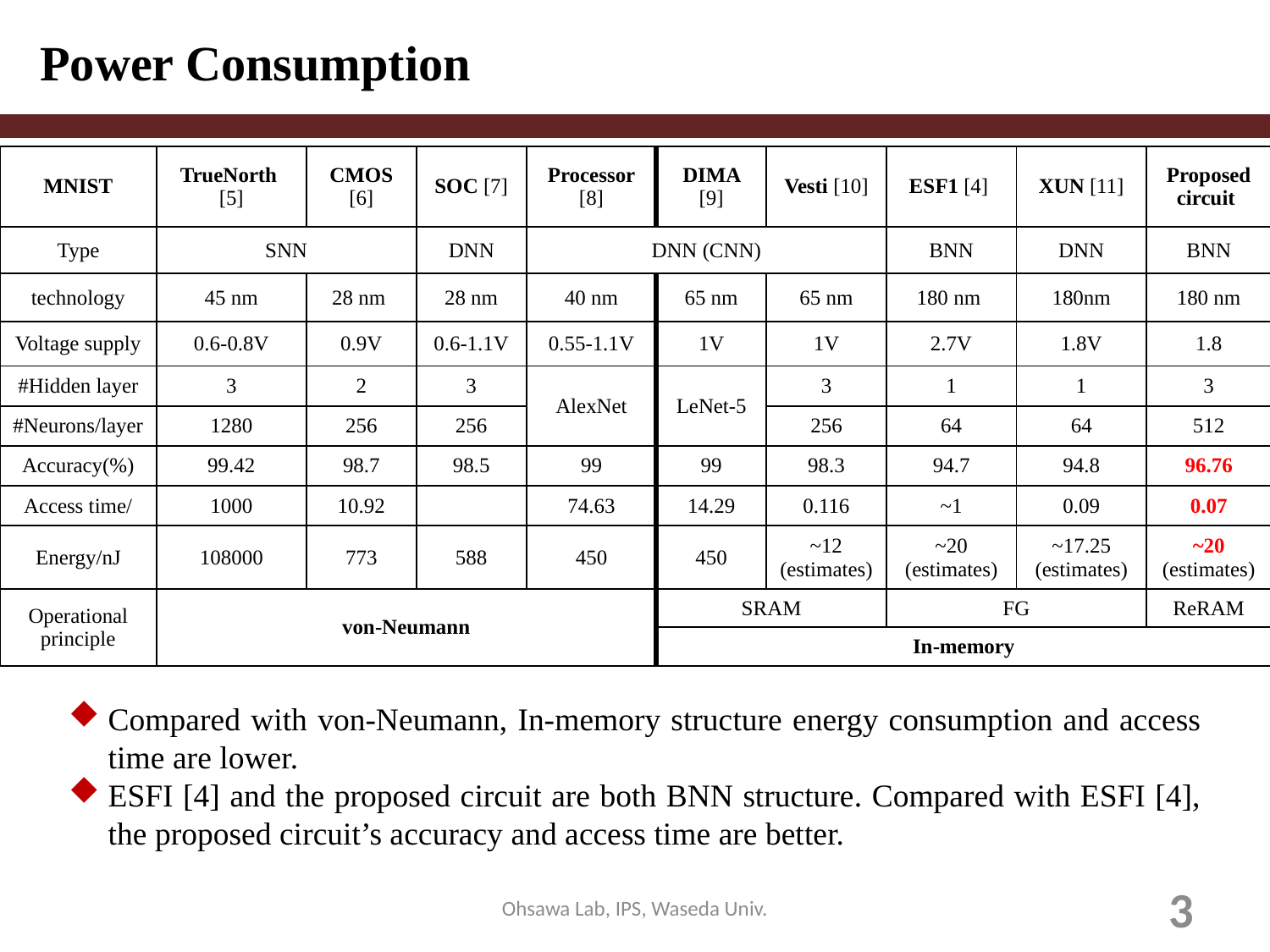

Power Consumption

| MNIST | TrueNorth [5] | CMOS [6] | SOC [7] | Processor [8] | DIMA [9] | Vesti [10] | ESF1 [4] | XUN [11] | Proposed circuit |
| --- | --- | --- | --- | --- | --- | --- | --- | --- | --- |
| Type | SNN |  | DNN | DNN (CNN) |  |  | BNN | DNN | BNN |
| technology | 45 nm | 28 nm | 28 nm | 40 nm | 65 nm | 65 nm | 180 nm | 180nm | 180 nm |
| Voltage supply | 0.6-0.8V | 0.9V | 0.6-1.1V | 0.55-1.1V | 1V | 1V | 2.7V | 1.8V | 1.8 |
| #Hidden layer | 3 | 2 | 3 | AlexNet | LeNet-5 | 3 | 1 | 1 | 3 |
| #Neurons/layer | 1280 | 256 | 256 |  |  | 256 | 64 | 64 | 512 |
| Accuracy(%) | 99.42 | 98.7 | 98.5 | 99 | 99 | 98.3 | 94.7 | 94.8 | 96.76 |
| Access time/ | 1000 | 10.92 |  | 74.63 | 14.29 | 0.116 | ~1 | 0.09 | 0.07 |
| Energy/nJ | 108000 | 773 | 588 | 450 | 450 | ~12 (estimates) | ~20 (estimates) | ~17.25 (estimates) | ~20 (estimates) |
| Operational principle | von-Neumann |  |  |  | SRAM |  | FG |  | ReRAM |
|  |  |  |  |  | In-memory |  |  |  |  |

Compared with von-Neumann, In-memory structure energy consumption and access time are lower.
ESFI [4] and the proposed circuit are both BNN structure. Compared with ESFI [4], the proposed circuit’s accuracy and access time are better.
Ohsawa Lab, IPS, Waseda Univ.
3